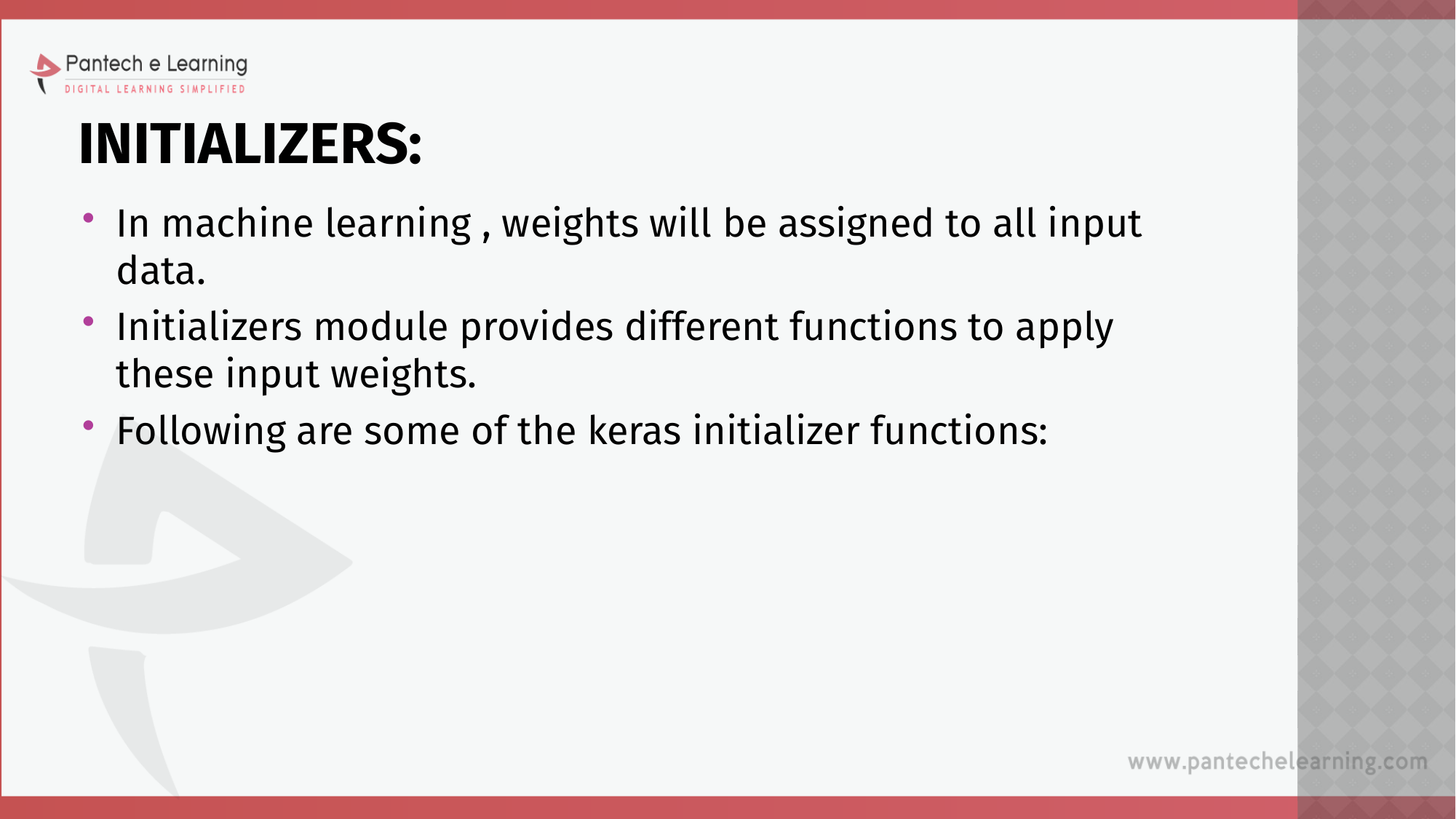

# INITIALIZERS:
In machine learning , weights will be assigned to all input data.
Initializers module provides different functions to apply these input weights.
Following are some of the keras initializer functions: